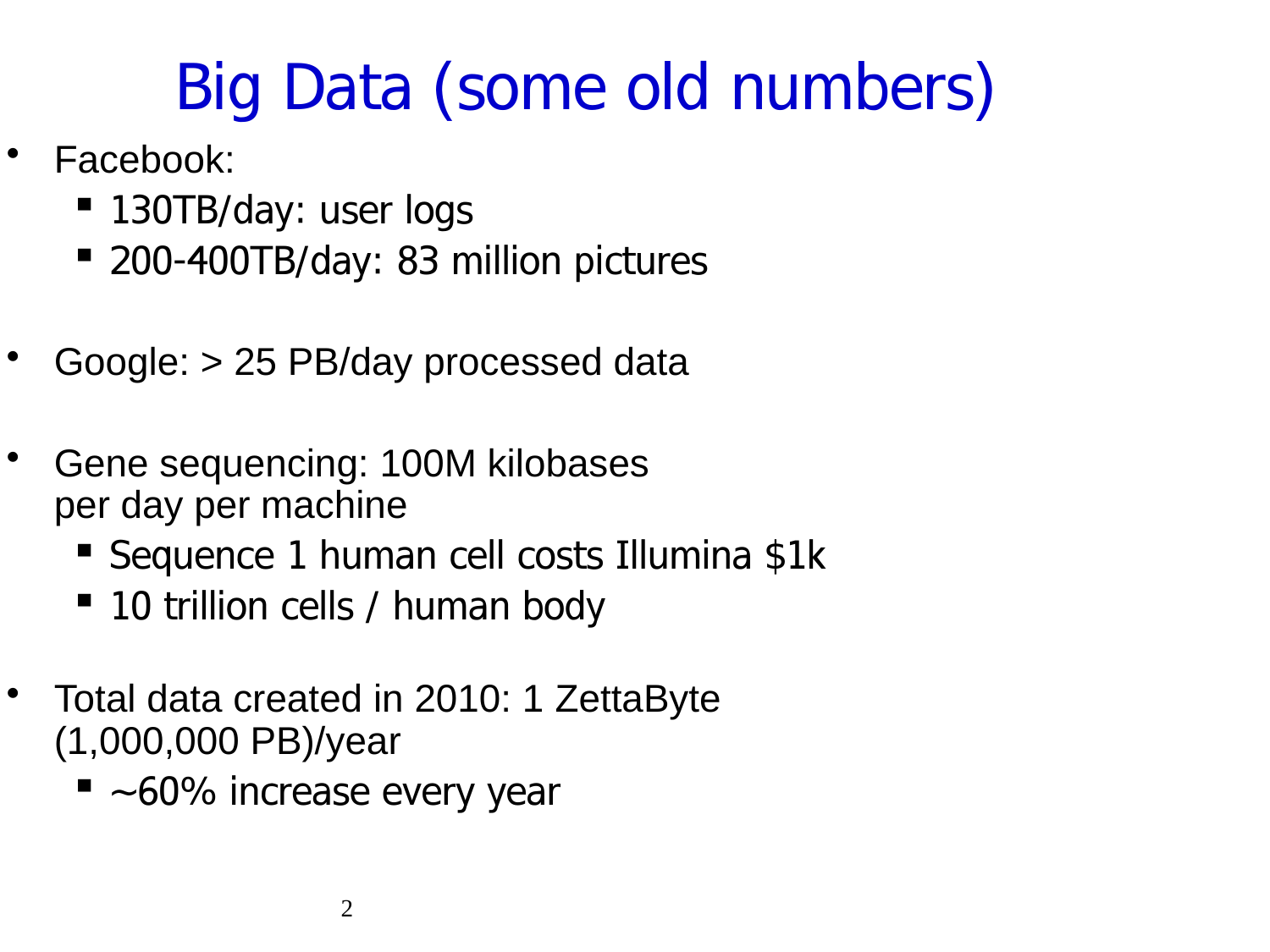

# Big Data (some old numbers)
Facebook:
130TB/day: user logs
200-400TB/day: 83 million pictures

Google: > 25 PB/day processed data

Gene sequencing: 100M kilobases
per day per machine
Sequence 1 human cell costs Illumina $1k
10 trillion cells / human body
Total data created in 2010: 1.ZettaByte (1,000,000 PB)/year
~60% increase every year
2